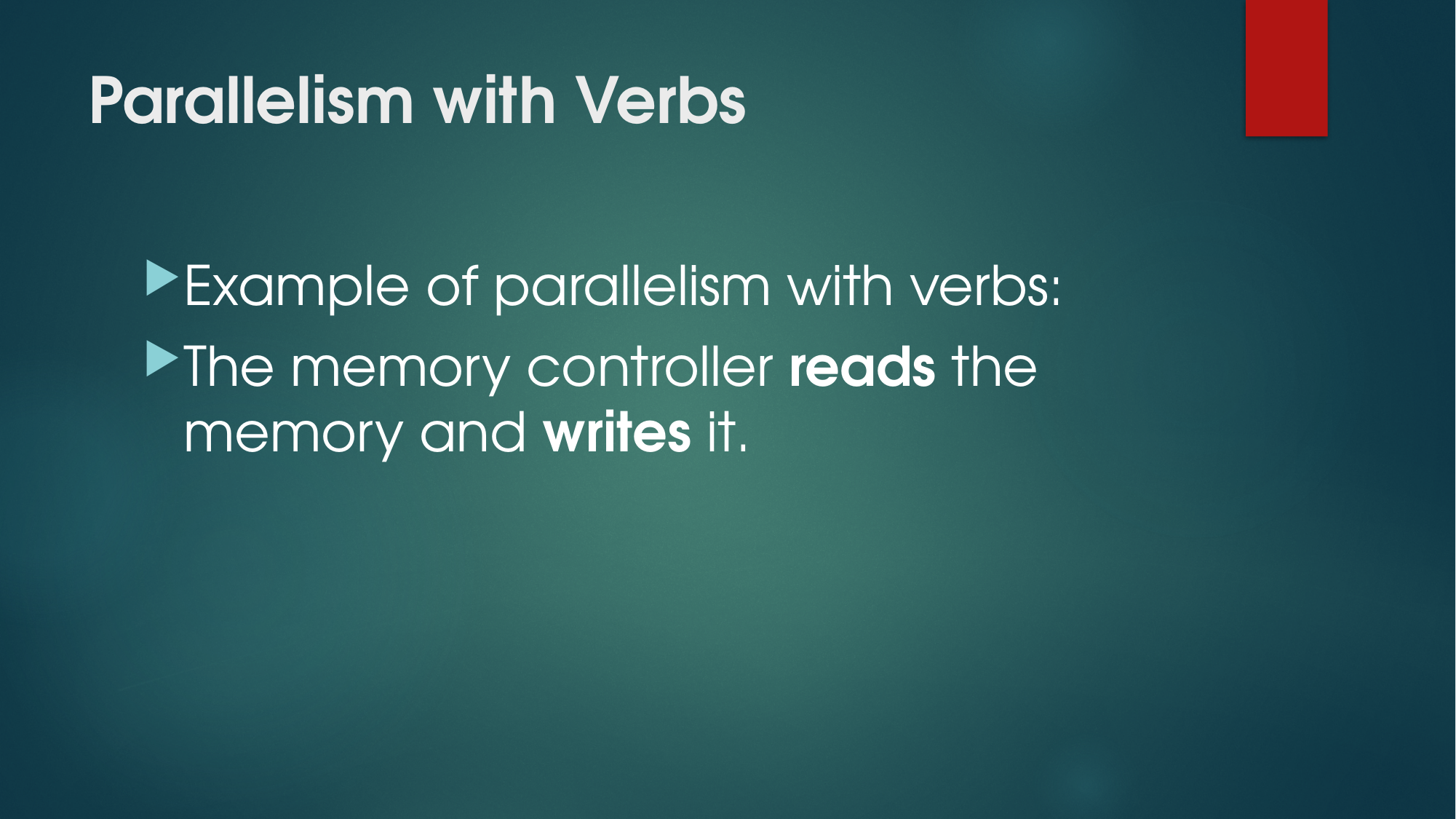

# Parallelism with Verbs
Example of parallelism with verbs:
The memory controller reads the memory and writes it.